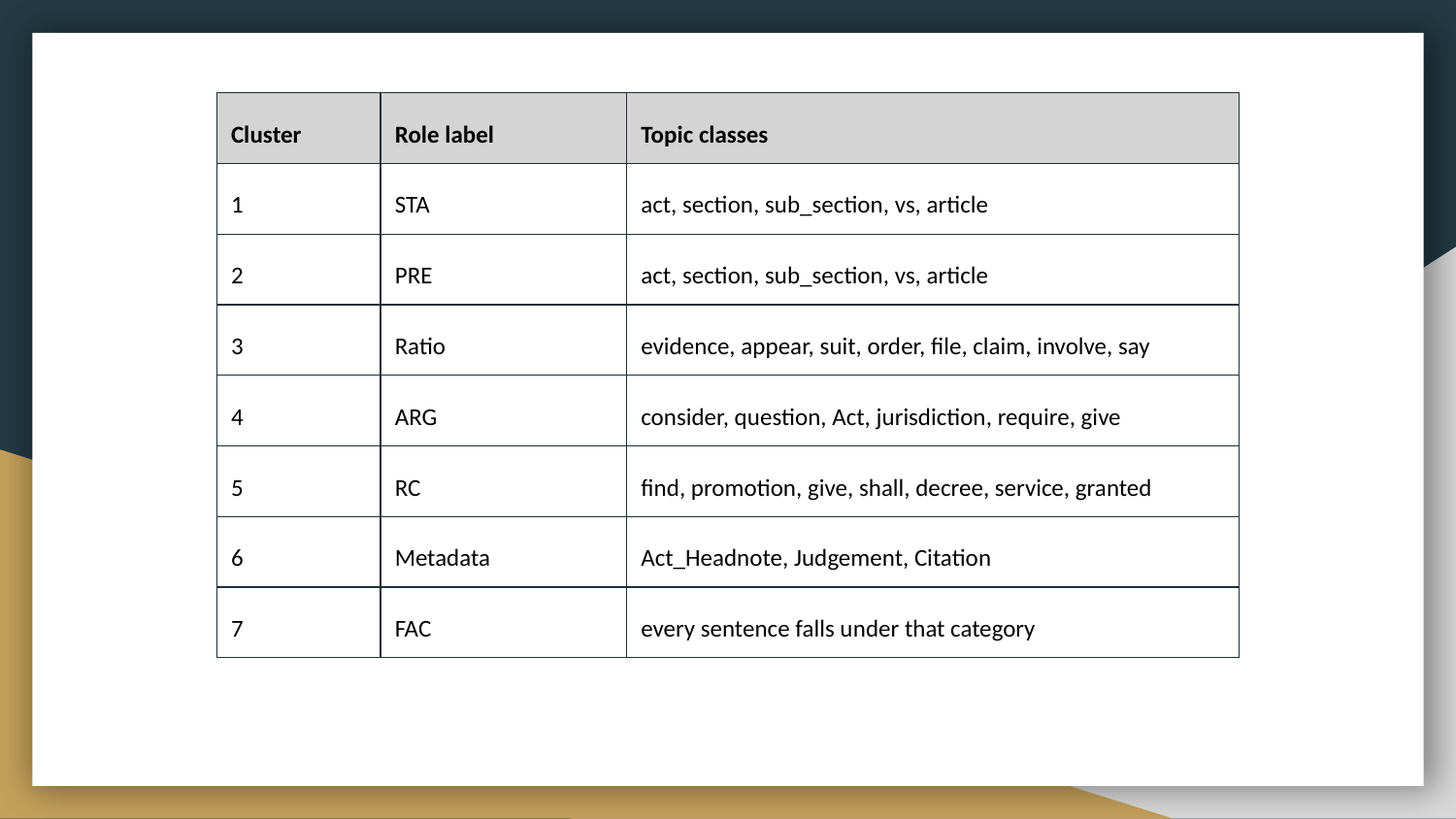

| Cluster | Role label | Topic classes |
| --- | --- | --- |
| 1 | STA | act, section, sub\_section, vs, article |
| 2 | PRE | act, section, sub\_section, vs, article |
| 3 | Ratio | evidence, appear, suit, order, file, claim, involve, say |
| 4 | ARG | consider, question, Act, jurisdiction, require, give |
| 5 | RC | find, promotion, give, shall, decree, service, granted |
| 6 | Metadata | Act\_Headnote, Judgement, Citation |
| 7 | FAC | every sentence falls under that category |